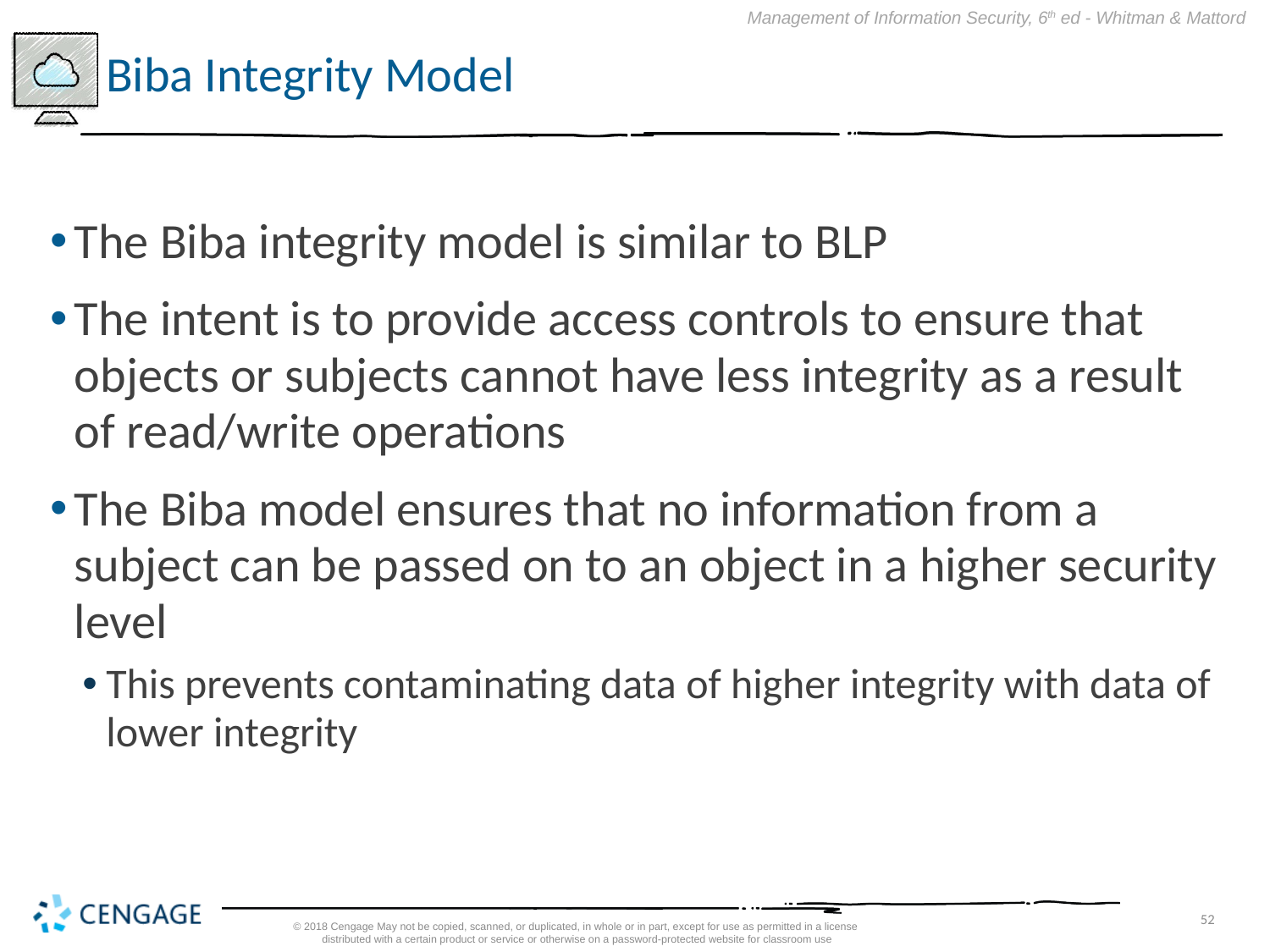

# Biba Integrity Model
The Biba integrity model is similar to BLP
The intent is to provide access controls to ensure that objects or subjects cannot have less integrity as a result of read/write operations
The Biba model ensures that no information from a subject can be passed on to an object in a higher security level
This prevents contaminating data of higher integrity with data of lower integrity